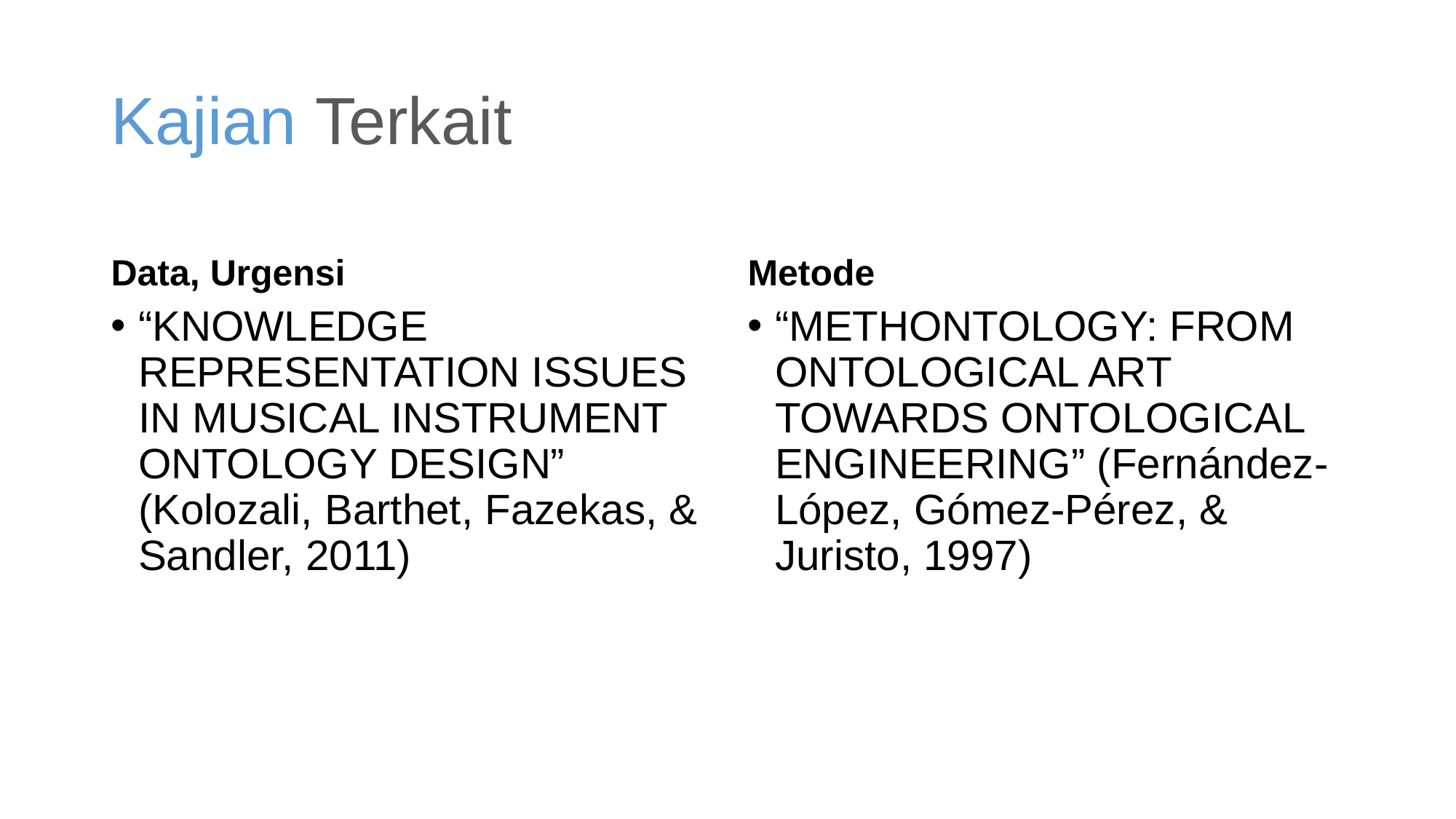

# Kajian Terkait
Data, Urgensi
Metode
“KNOWLEDGE REPRESENTATION ISSUES IN MUSICAL INSTRUMENT ONTOLOGY DESIGN” (Kolozali, Barthet, Fazekas, & Sandler, 2011)
“METHONTOLOGY: FROM ONTOLOGICAL ART TOWARDS ONTOLOGICAL ENGINEERING” (Fernández-López, Gómez-Pérez, & Juristo, 1997)